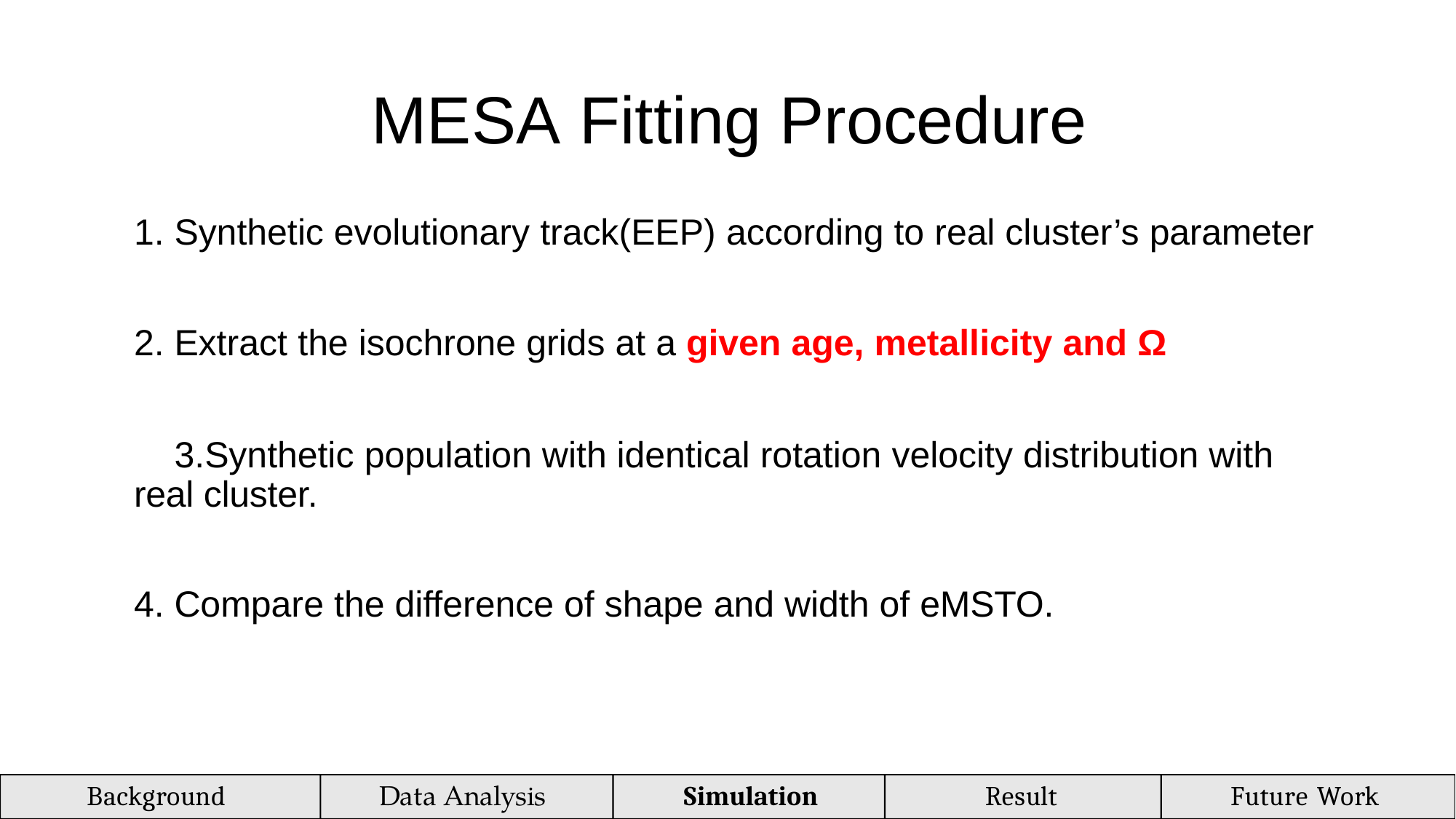

# MESA Fitting Procedure
Synthetic evolutionary track(EEP) according to real cluster’s parameter

Extract the isochrone grids at a given age, metallicity and Ω

Synthetic population with identical rotation velocity distribution with real cluster.

Compare the difference of shape and width of eMSTO.

Background
Data Analysis
Simulation
Result
Future Work